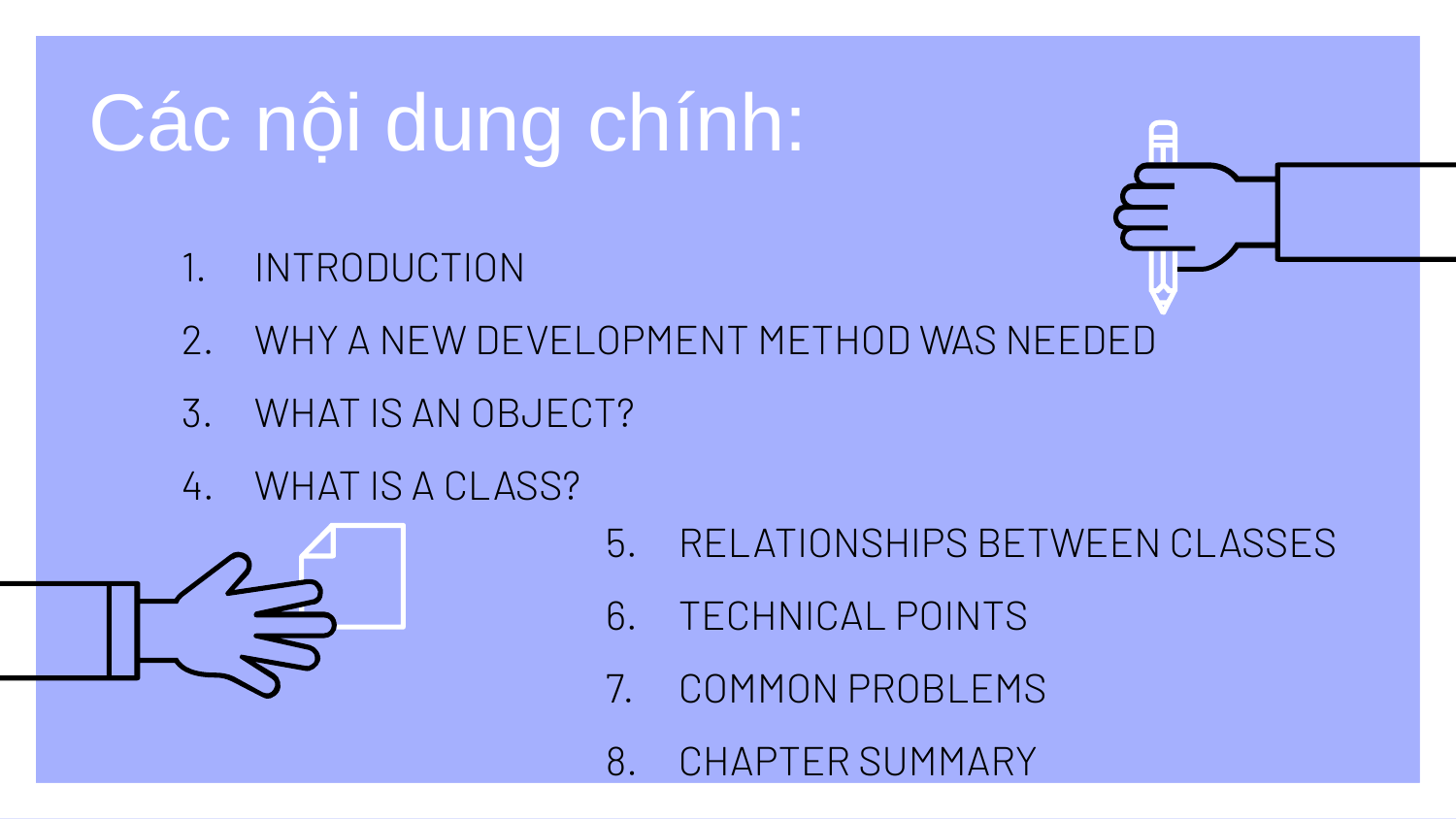

# Các nội dung chính:
INTRODUCTION
WHY A NEW DEVELOPMENT METHOD WAS NEEDED
WHAT IS AN OBJECT?
WHAT IS A CLASS?

RELATIONSHIPS BETWEEN CLASSES
TECHNICAL POINTS
COMMON PROBLEMS
CHAPTER SUMMARY